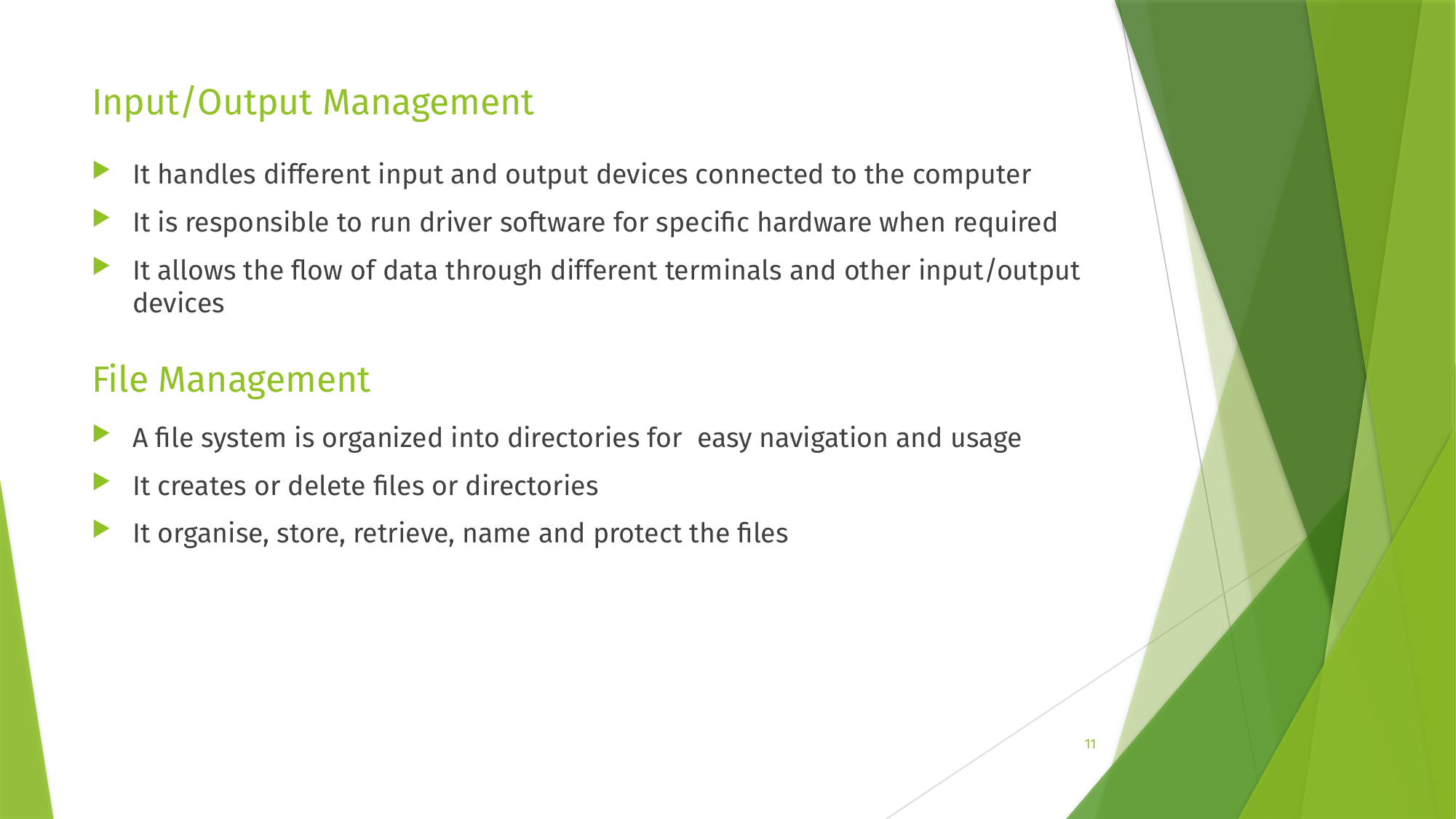

# Input/Output Management
It handles different input and output devices connected to the computer
It is responsible to run driver software for specific hardware when required
It allows the flow of data through different terminals and other input/output devices

File Management
A file system is organized into directories for  easy navigation and usage
It creates or delete files or directories
It organise, store, retrieve, name and protect the files
11